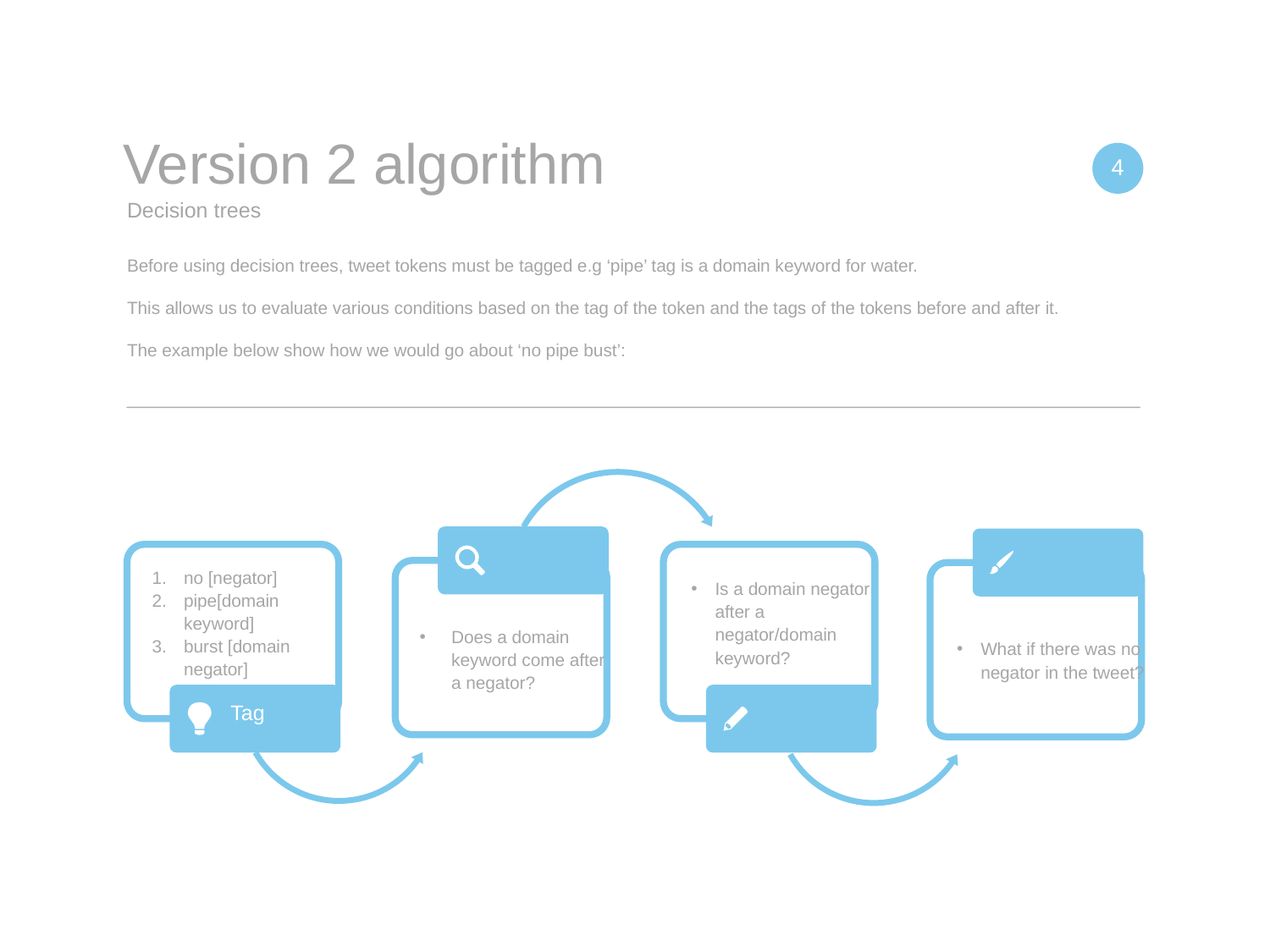

# Version 2 algorithm

4
Decision trees
Before using decision trees, tweet tokens must be tagged e.g ‘pipe’ tag is a domain keyword for water.

This allows us to evaluate various conditions based on the tag of the token and the tags of the tokens before and after it.

The example below show how we would go about ‘no pipe bust’:

Is a domain negator after a negator/domain keyword?
no [negator]
pipe[domain keyword]
burst [domain negator]

Does a domain keyword come after a negator?
What if there was no negator in the tweet?
Tag

Idea